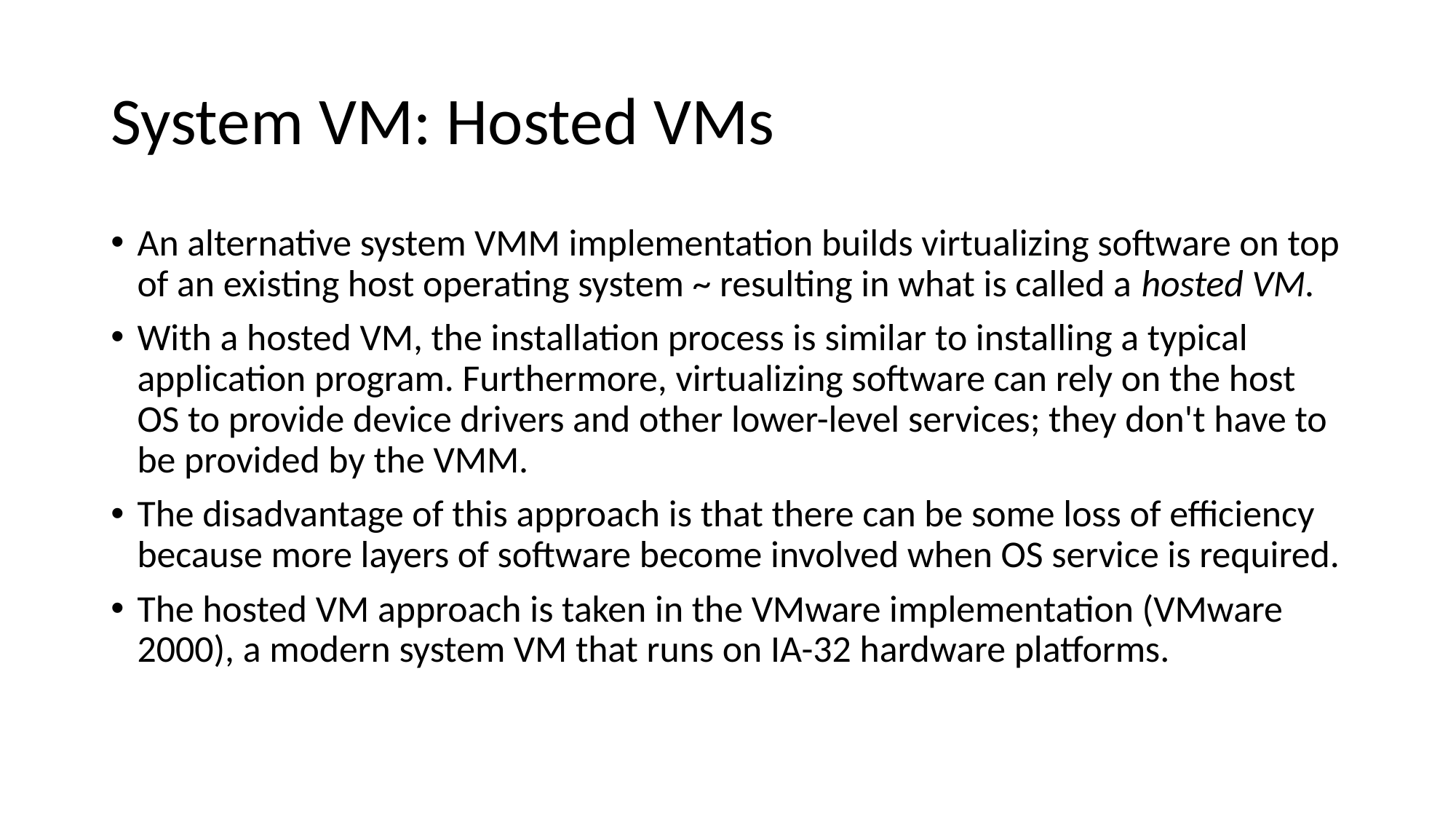

# System VM: Hosted VMs
An alternative system VMM implementation builds virtualizing software on top of an existing host operating system ~ resulting in what is called a hosted VM.
With a hosted VM, the installation process is similar to installing a typical application program. Furthermore, virtualizing software can rely on the host OS to provide device drivers and other lower-level services; they don't have to be provided by the VMM.
The disadvantage of this approach is that there can be some loss of efficiency because more layers of software become involved when OS service is required.
The hosted VM approach is taken in the VMware implementation (VMware 2000), a modern system VM that runs on IA-32 hardware platforms.